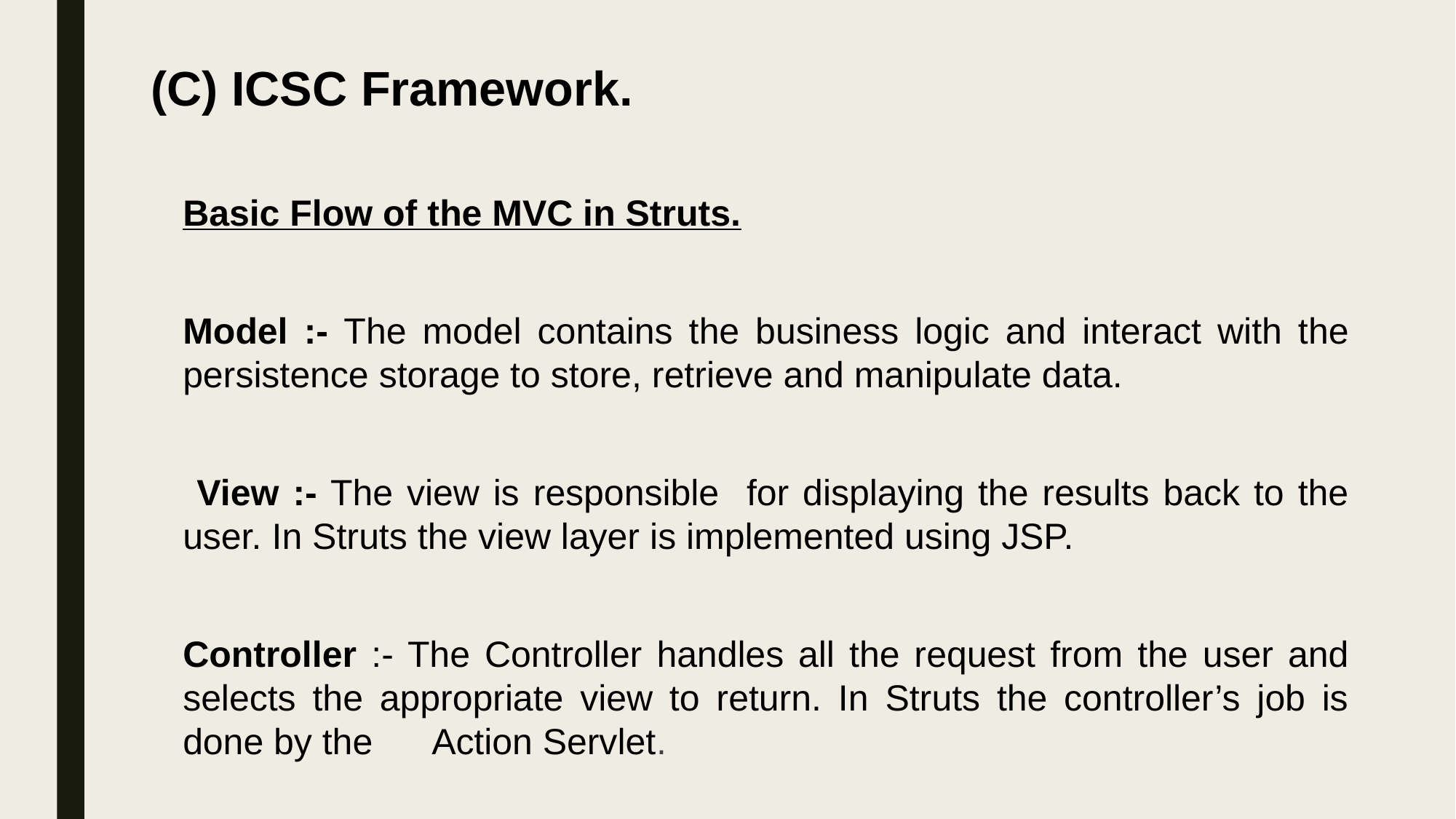

(C) ICSC Framework.
Basic Flow of the MVC in Struts.

Model :- The model contains the business logic and interact with the persistence storage to store, retrieve and manipulate data.

 View :- The view is responsible  for displaying the results back to the user. In Struts the view layer is implemented using JSP.

Controller :- The Controller handles all the request from the user and selects the appropriate view to return. In Struts the controller’s job is done by the      Action Servlet.